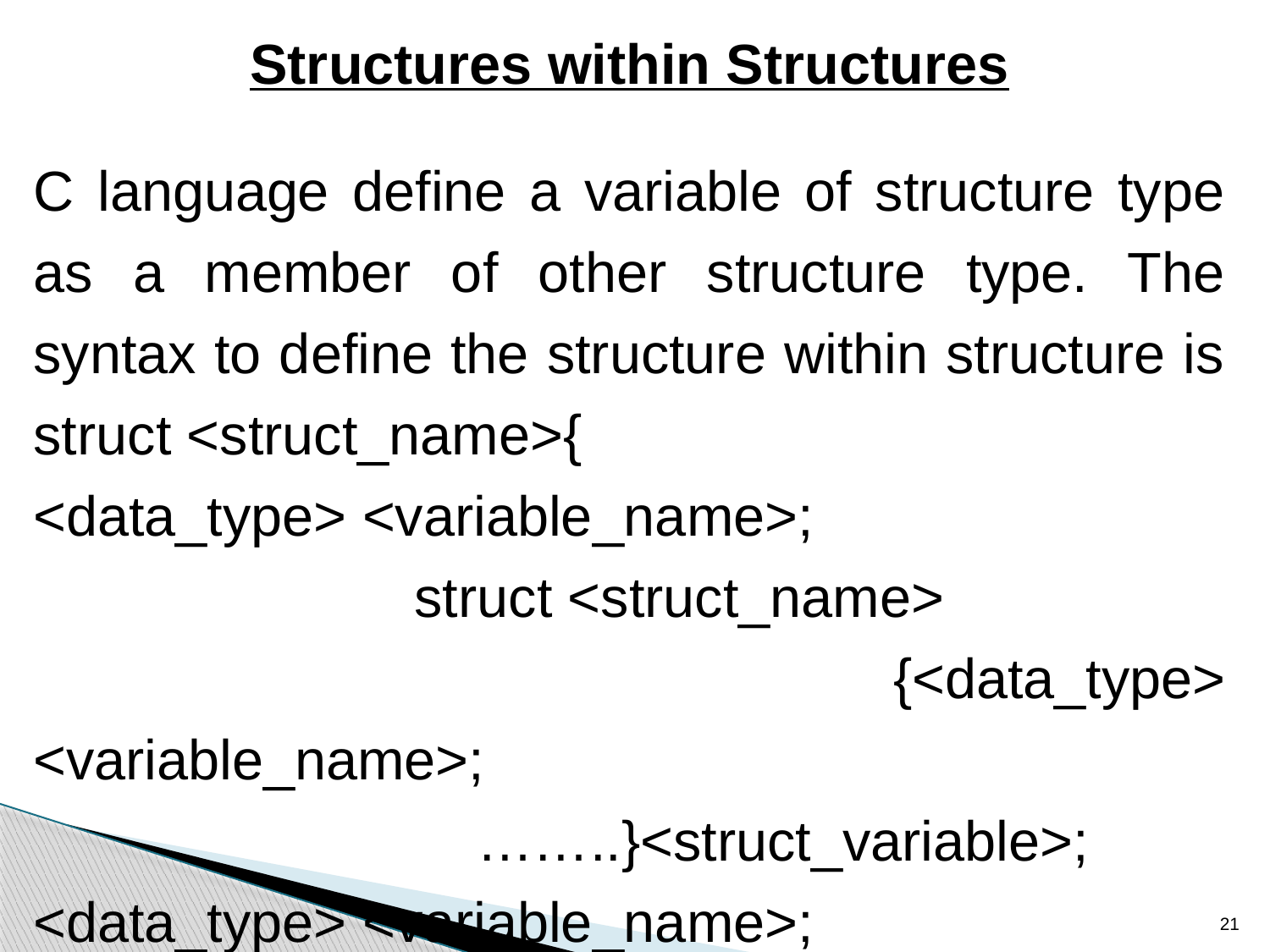

Structures within Structures

C language define a variable of structure type as a member of other structure type. The syntax to define the structure within structure is struct <struct_name>{
<data_type> <variable_name>;
			struct <struct_name>
			     {<data_type> <variable_name>;
			    ……..}<struct_variable>;
<data_type> <variable_name>;
};
21